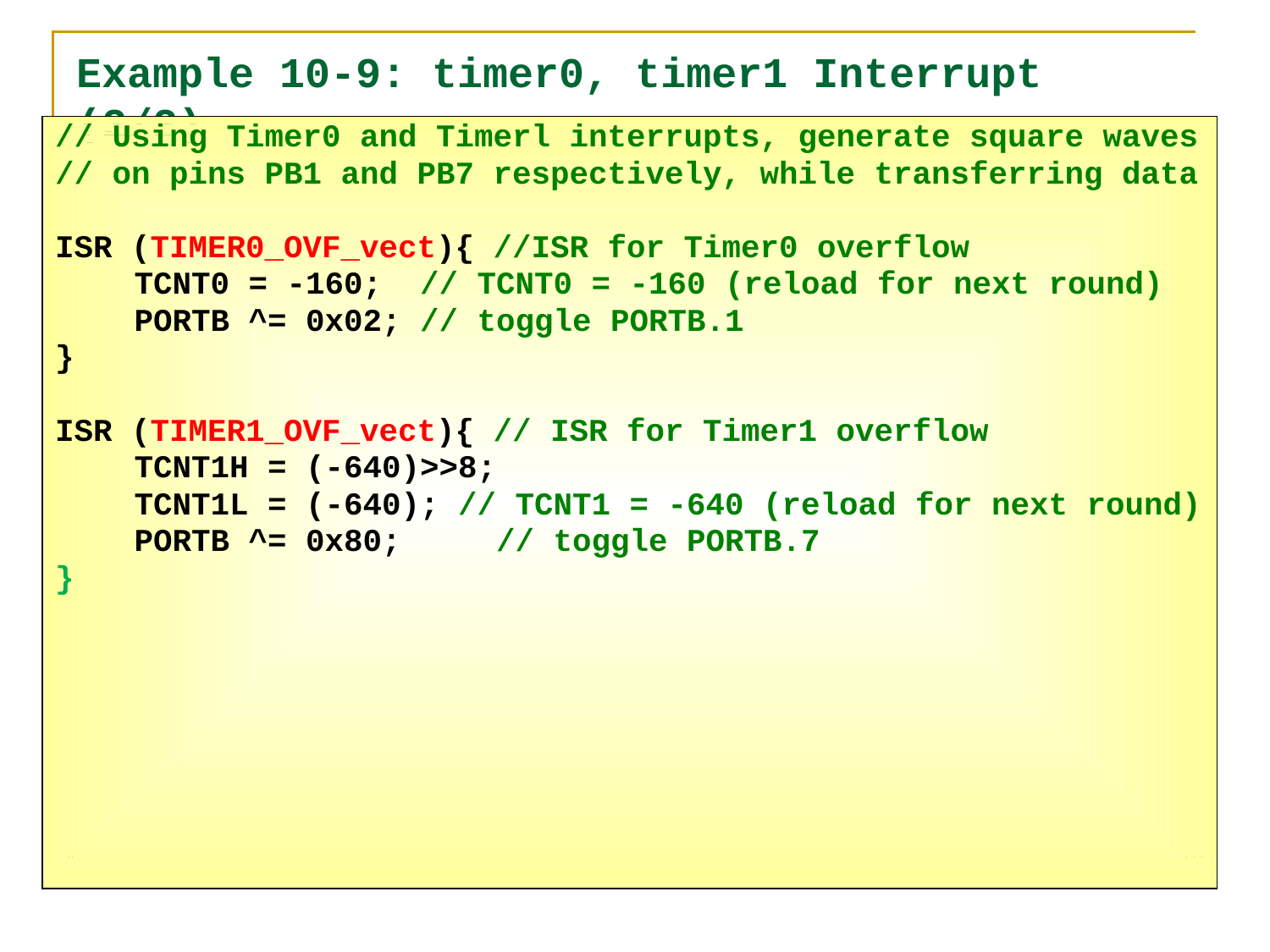

# Example 10-9: timer0, timer1 Interrupt (2/2)
// Using Timer0 and Timerl interrupts, generate square waves
// on pins PB1 and PB7 respectively, while transferring data

ISR (TIMER0_OVF_vect){ //ISR for Timer0 overflow
	TCNT0 = -160;  // TCNT0 = -160 (reload for next round)
	PORTB ^= 0x02; // toggle PORTB.1
}

ISR (TIMER1_OVF_vect){ // ISR for Timer1 overflow
	TCNT1H = (-640)>>8;
	TCNT1L = (-640); // TCNT1 = -640 (reload for next round)
	PORTB ^= 0x80;     // toggle PORTB.7
}